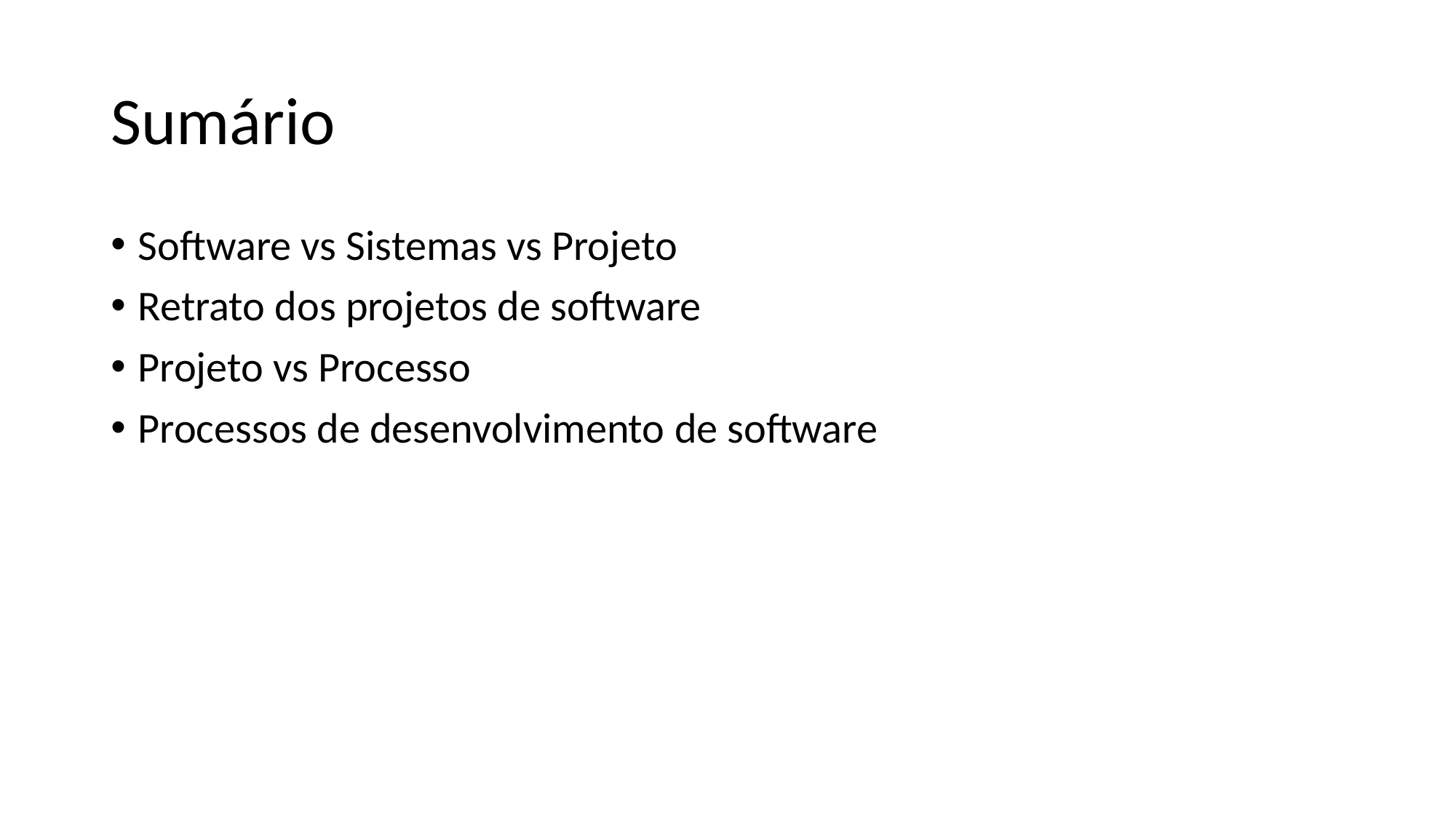

# Sumário
Software vs Sistemas vs Projeto
Retrato dos projetos de software
Projeto vs Processo
Processos de desenvolvimento de software